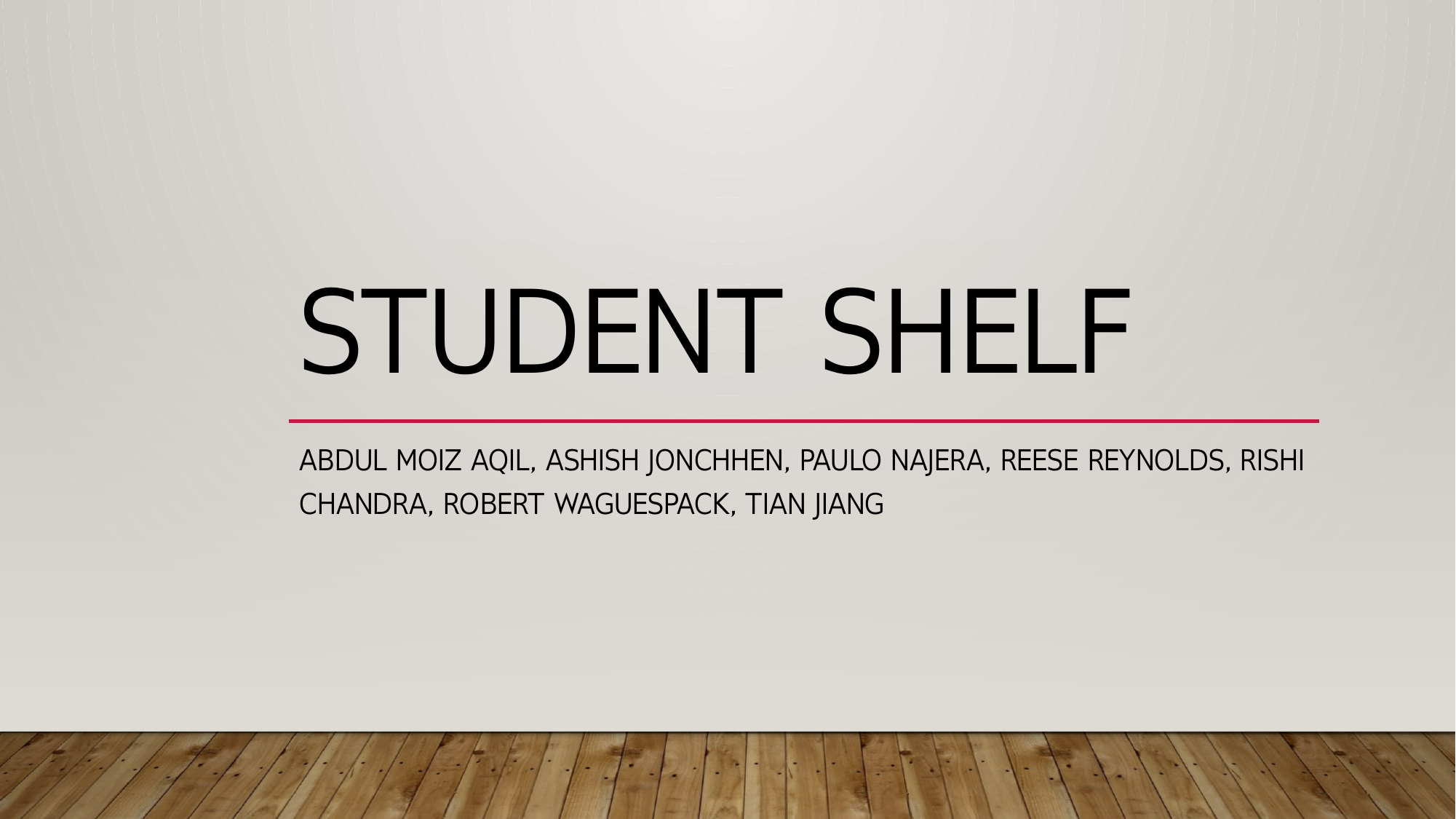

# Student Shelf
Abdul Moiz Aqil, Ashish Jonchhen, Paulo Najera, Reese Reynolds, Rishi Chandra, Robert Waguespack, Tian Jiang